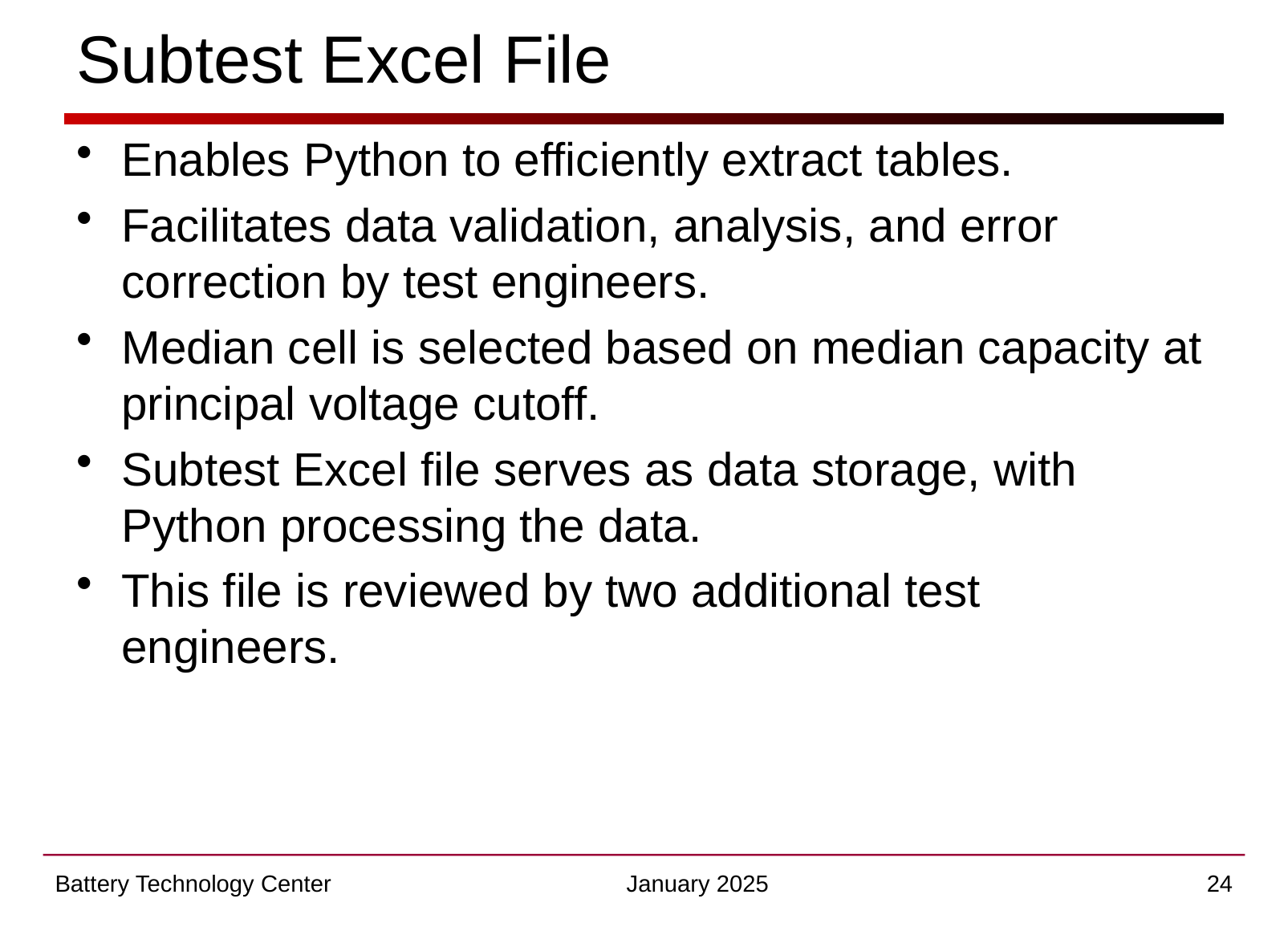

# Subtest Excel File
Enables Python to efficiently extract tables.
Facilitates data validation, analysis, and error correction by test engineers.
Median cell is selected based on median capacity at principal voltage cutoff.
Subtest Excel file serves as data storage, with Python processing the data.
This file is reviewed by two additional test engineers.
Battery Technology Center
January 2025
24